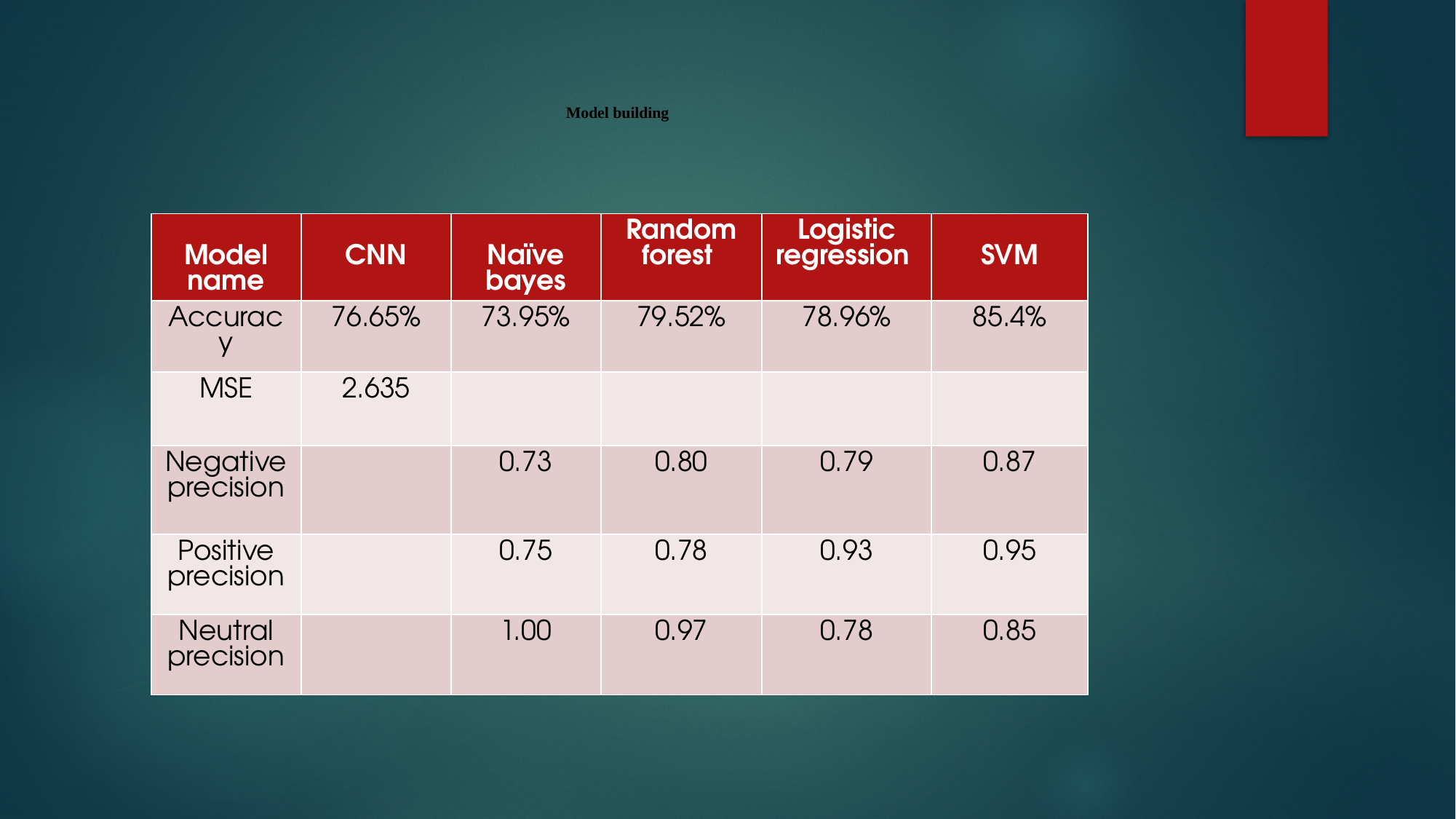

# Model building
| Model name | CNN | Naïve bayes | Random forest | Logistic regression | SVM |
| --- | --- | --- | --- | --- | --- |
| Accuracy | 76.65% | 73.95% | 79.52% | 78.96% | 85.4% |
| MSE | 2.635 |  |  |  |  |
| Negative precision |  | 0.73 | 0.80 | 0.79 | 0.87 |
| Positive precision |  | 0.75 | 0.78 | 0.93 | 0.95 |
| Neutral precision |  | 1.00 | 0.97 | 0.78 | 0.85 |